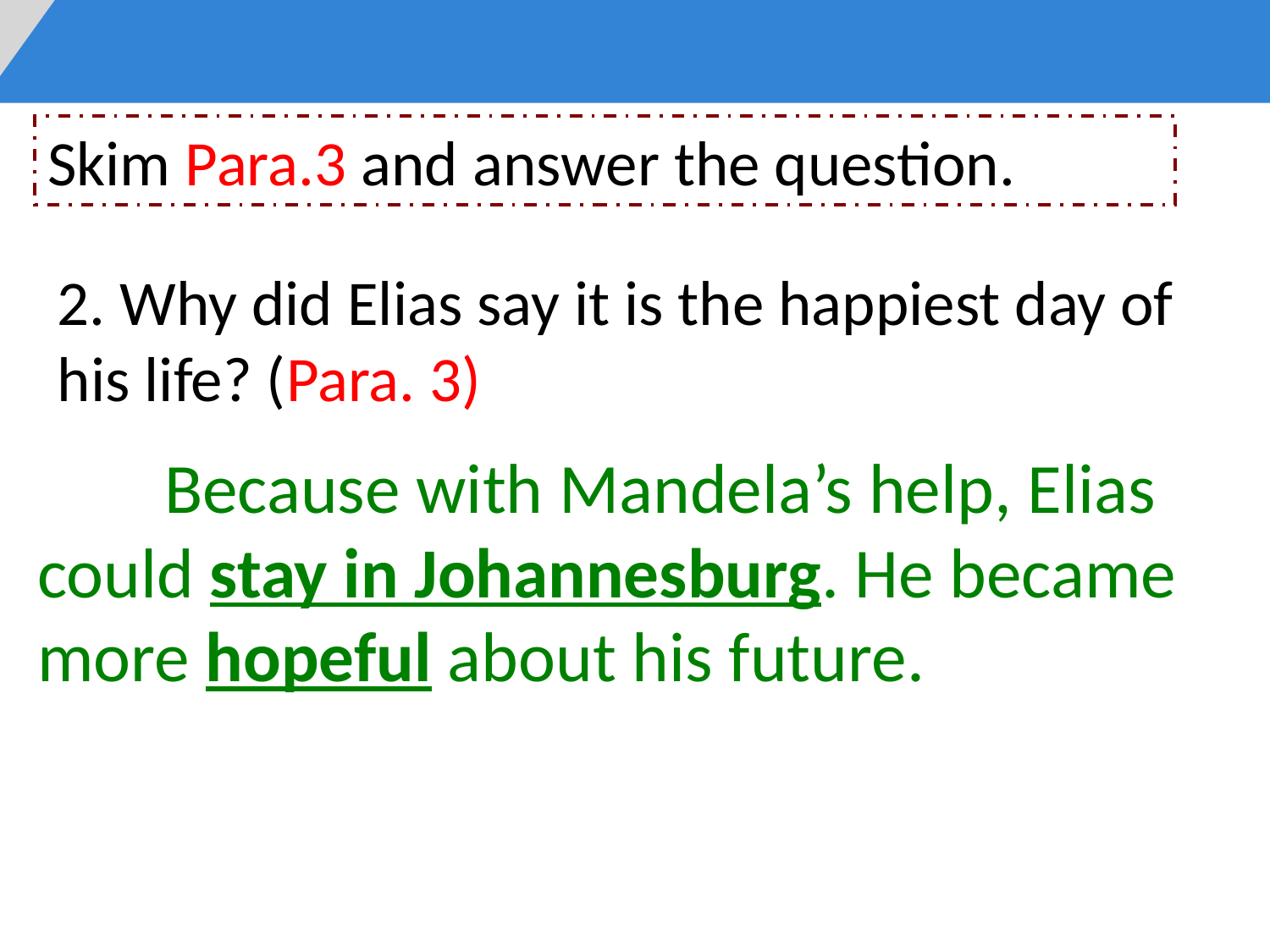

Skim Para.3 and answer the question.
2. Why did Elias say it is the happiest day of his life? (Para. 3)
        Because with Mandela’s help, Elias could stay in Johannesburg. He became more hopeful about his future.